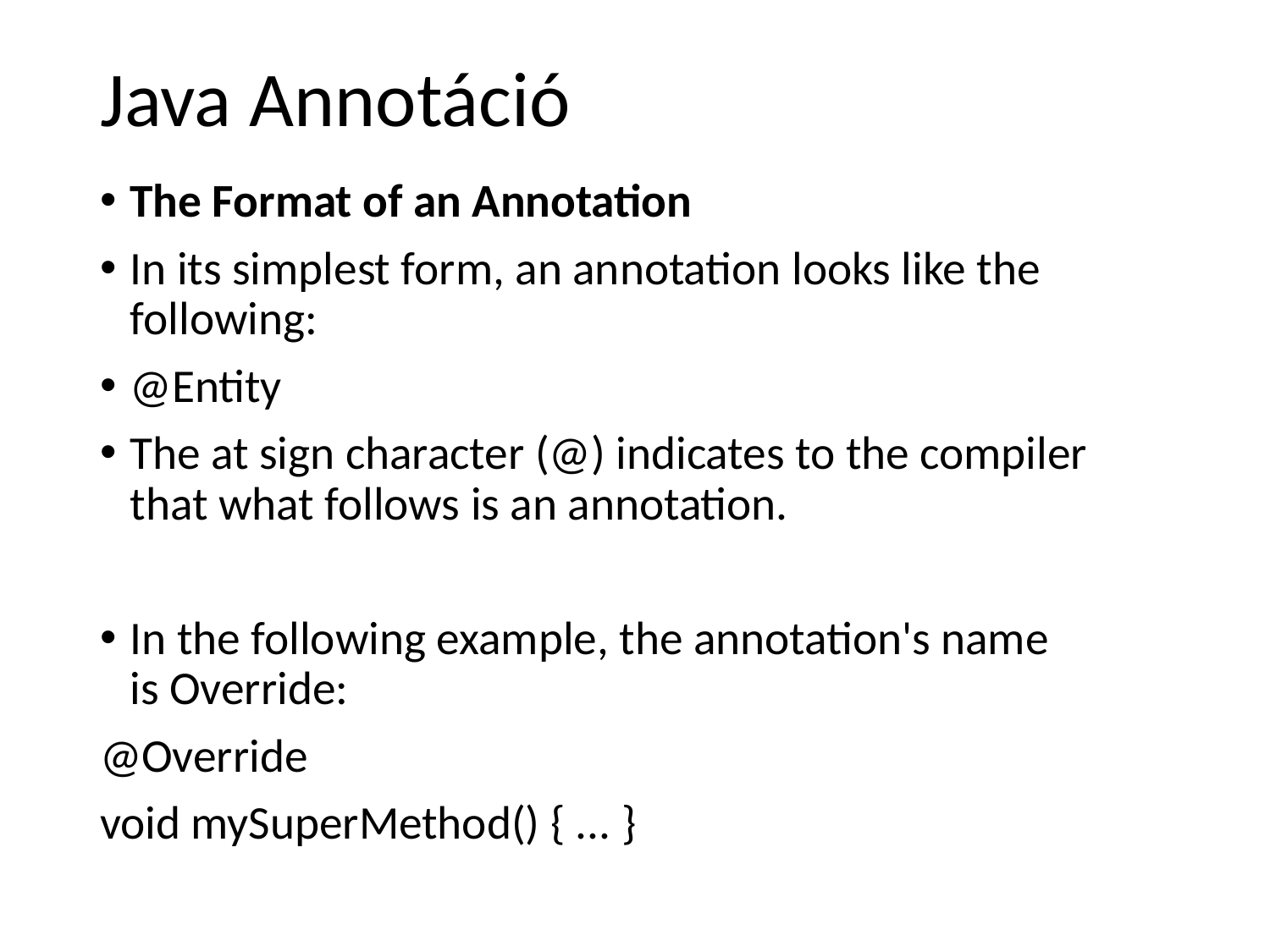

# Java Annotáció
The Format of an Annotation
In its simplest form, an annotation looks like the following:
@Entity
The at sign character (@) indicates to the compiler that what follows is an annotation.

In the following example, the annotation's name is Override:
@Override
void mySuperMethod() { ... }